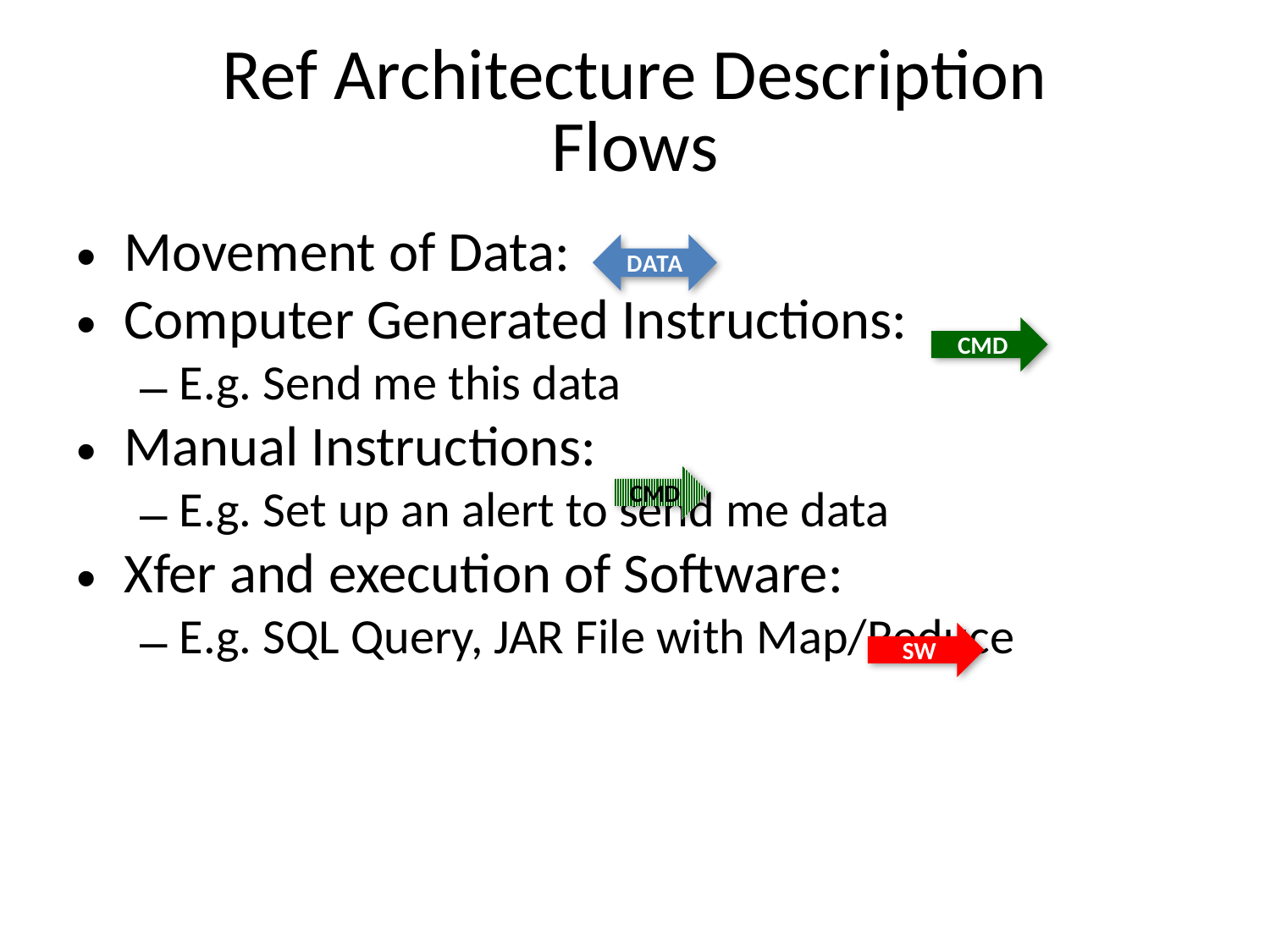

# Ref Architecture Description Flows
Movement of Data:
Computer Generated Instructions:
E.g. Send me this data
Manual Instructions:
E.g. Set up an alert to send me data
Xfer and execution of Software:
E.g. SQL Query, JAR File with Map/Reduce
DATA
CMD
CMD
SW